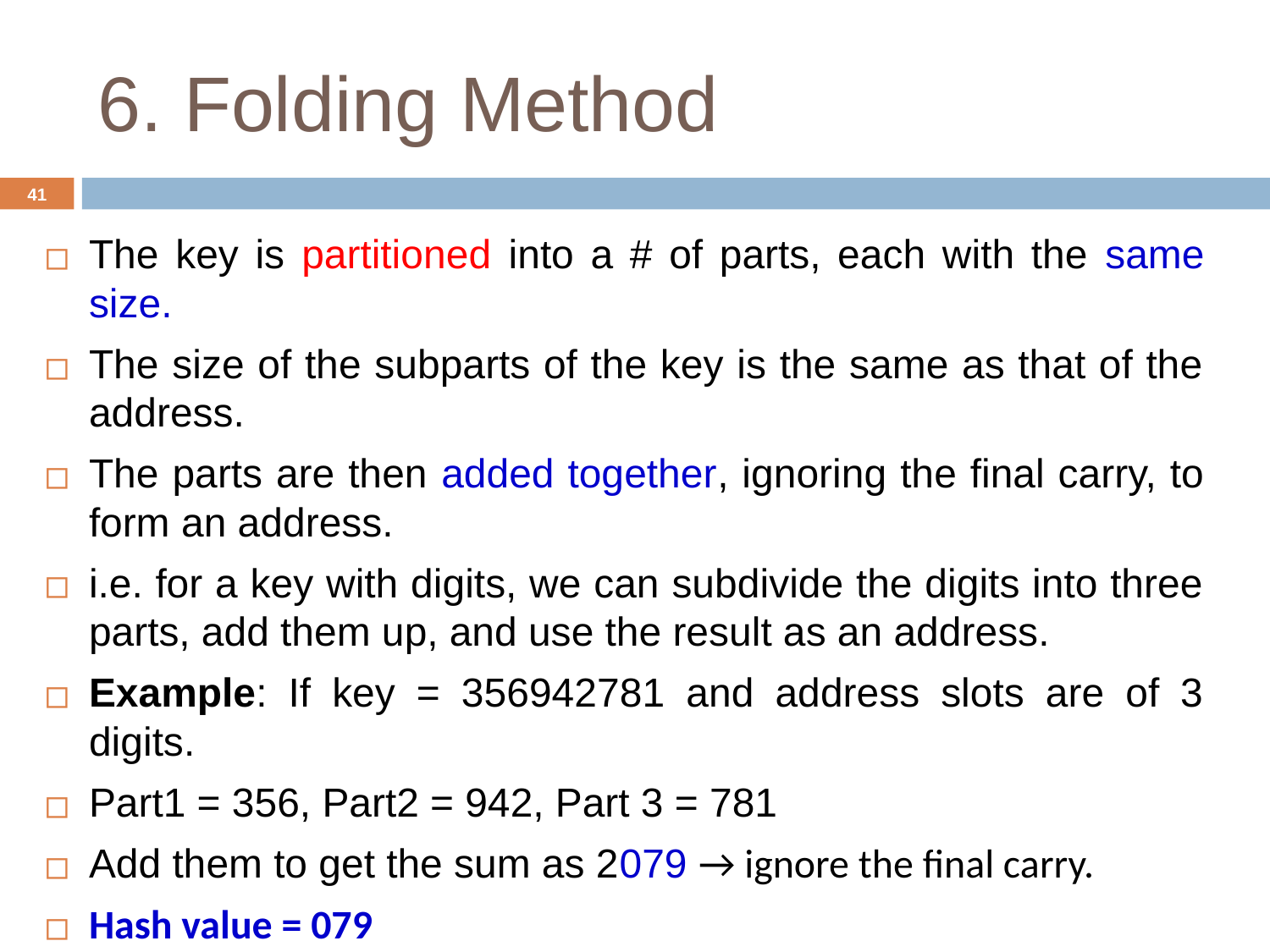

# 6. Folding Method
41
The key is partitioned into a # of parts, each with the same size.
The size of the subparts of the key is the same as that of the address.
The parts are then added together, ignoring the final carry, to form an address.
i.e. for a key with digits, we can subdivide the digits into three parts, add them up, and use the result as an address.
Example: If key = 356942781 and address slots are of 3 digits.
Part1 = 356, Part2 = 942, Part 3 = 781
Add them to get the sum as 2079 → ignore the final carry.
Hash value = 079